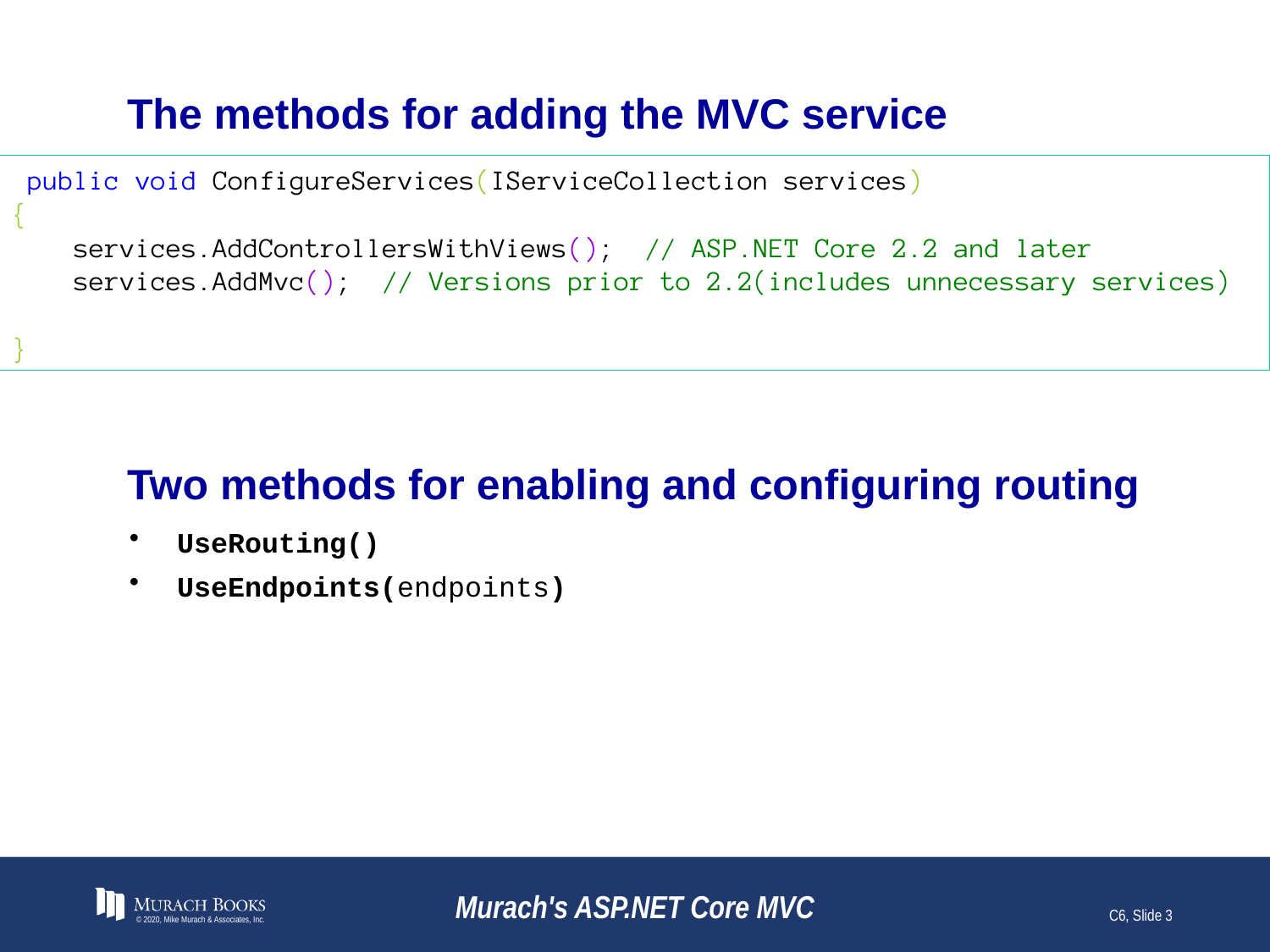

# The methods for adding the MVC service
 public void ConfigureServices(IServiceCollection services)
{
    services.AddControllersWithViews();  // ASP.NET Core 2.2 and later
    services.AddMvc();  // Versions prior to 2.2(includes unnecessary services)

}
Two methods for enabling and configuring routing
UseRouting()
UseEndpoints(endpoints)

© 2020, Mike Murach & Associates, Inc.
Murach's ASP.NET Core MVC

C6, Slide 3